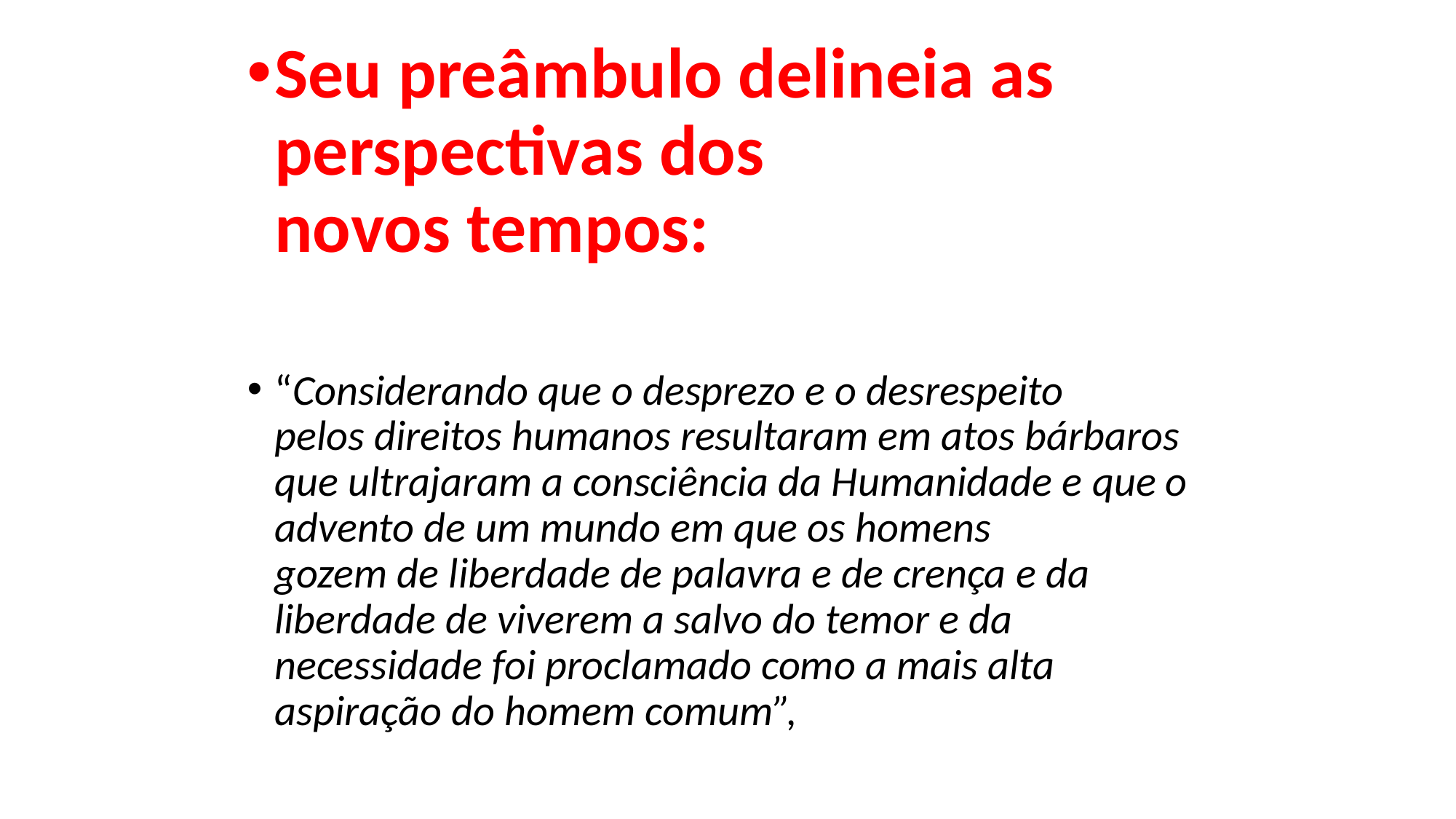

Seu preâmbulo delineia as perspectivas dos novos tempos:
“Considerando que o desprezo e o desrespeito pelos direitos humanos resultaram em atos bárbaros que ultrajaram a consciência da Humanidade e que o advento de um mundo em que os homens gozem de liberdade de palavra e de crença e da liberdade de viverem a salvo do temor e da necessidade foi proclamado como a mais alta aspiração do homem comum”,